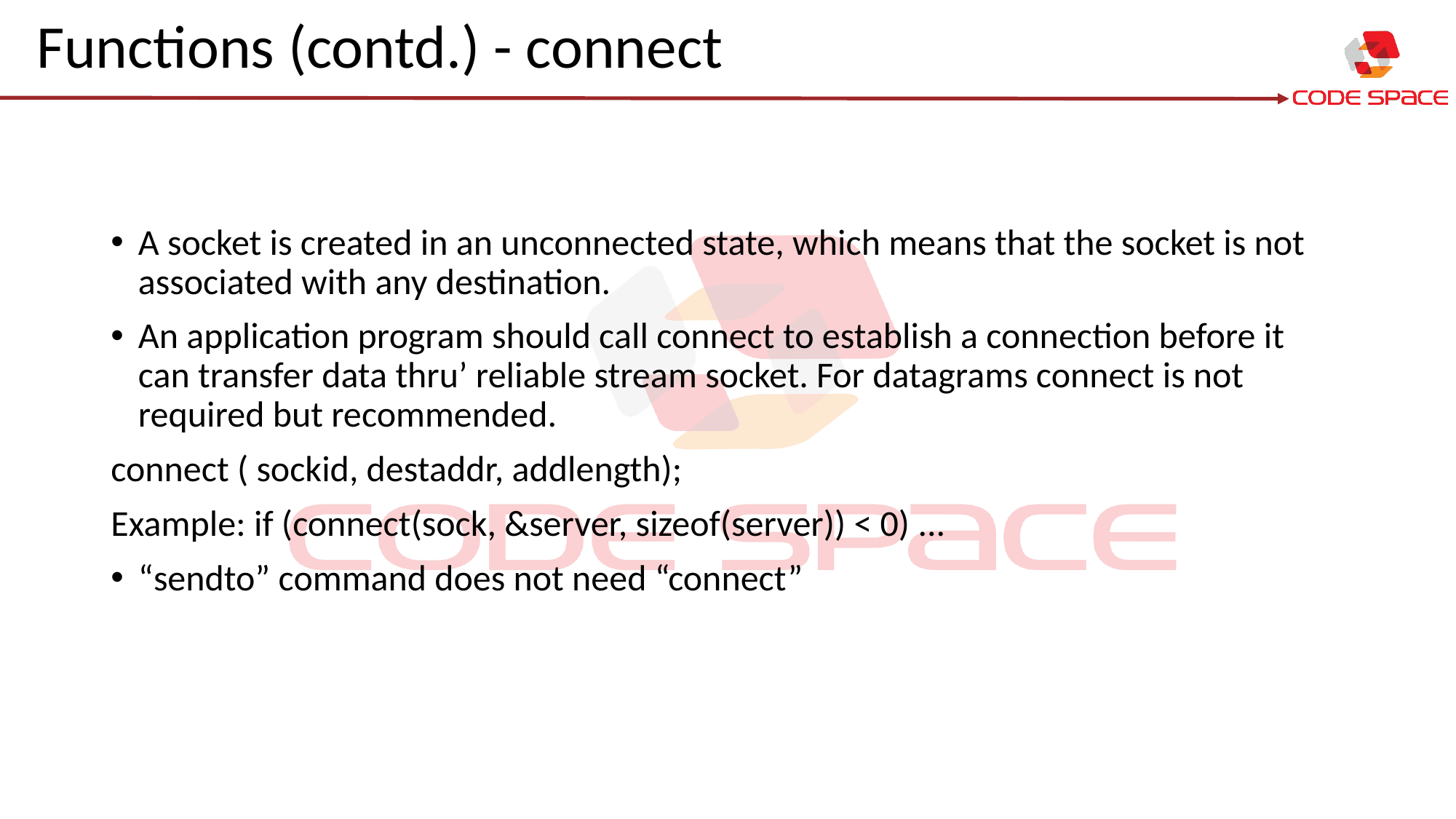

# Functions (contd.) - connect
A socket is created in an unconnected state, which means that the socket is not associated with any destination.
An application program should call connect to establish a connection before it can transfer data thru’ reliable stream socket. For datagrams connect is not required but recommended.
connect ( sockid, destaddr, addlength);
Example: if (connect(sock, &server, sizeof(server)) < 0) ...
“sendto” command does not need “connect”